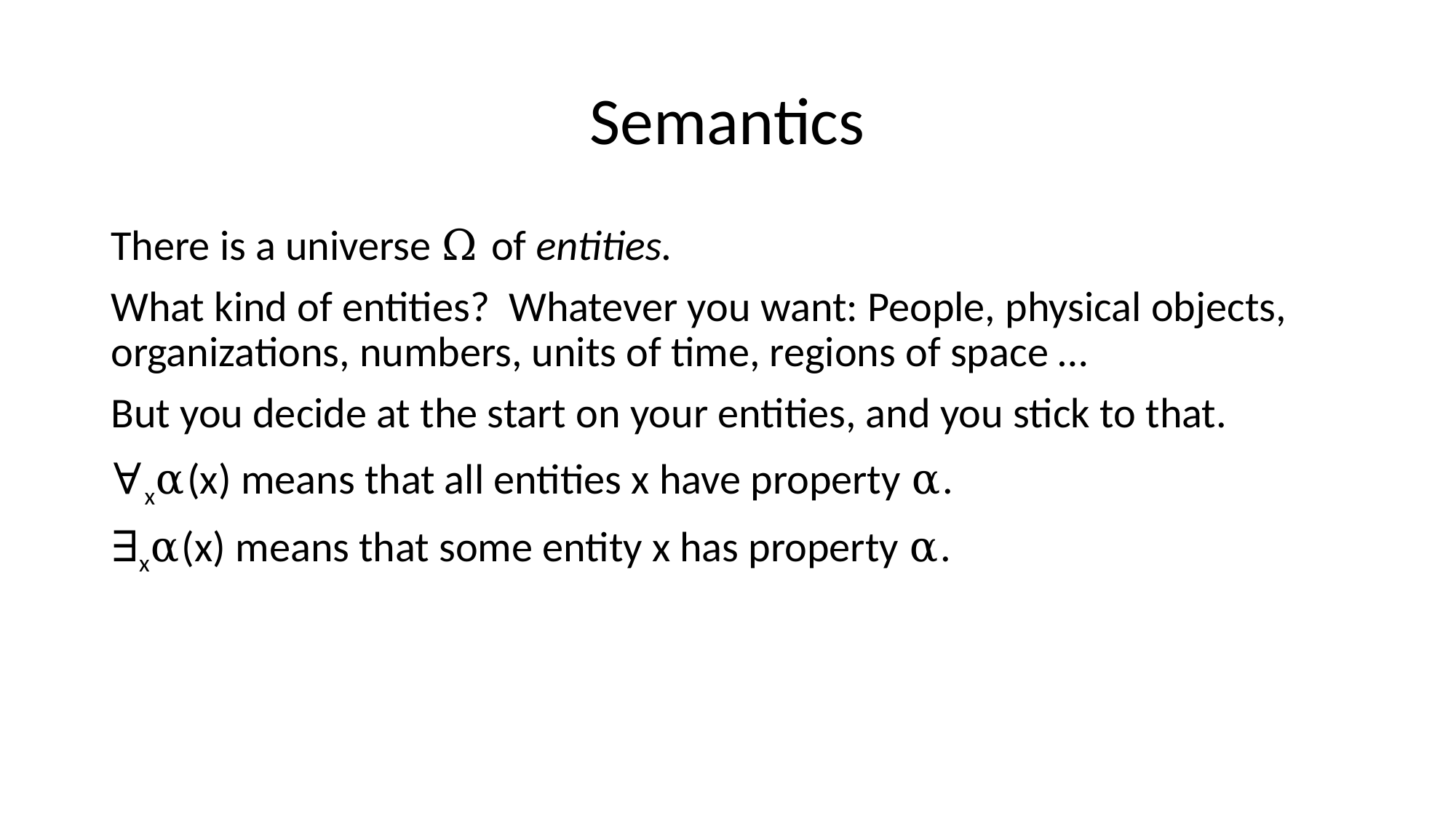

# Semantics
There is a universe Ω of entities.
What kind of entities?  Whatever you want: People, physical objects, organizations, numbers, units of time, regions of space …
But you decide at the start on your entities, and you stick to that.
∀xα(x) means that all entities x have property α.
∃xα(x) means that some entity x has property α.